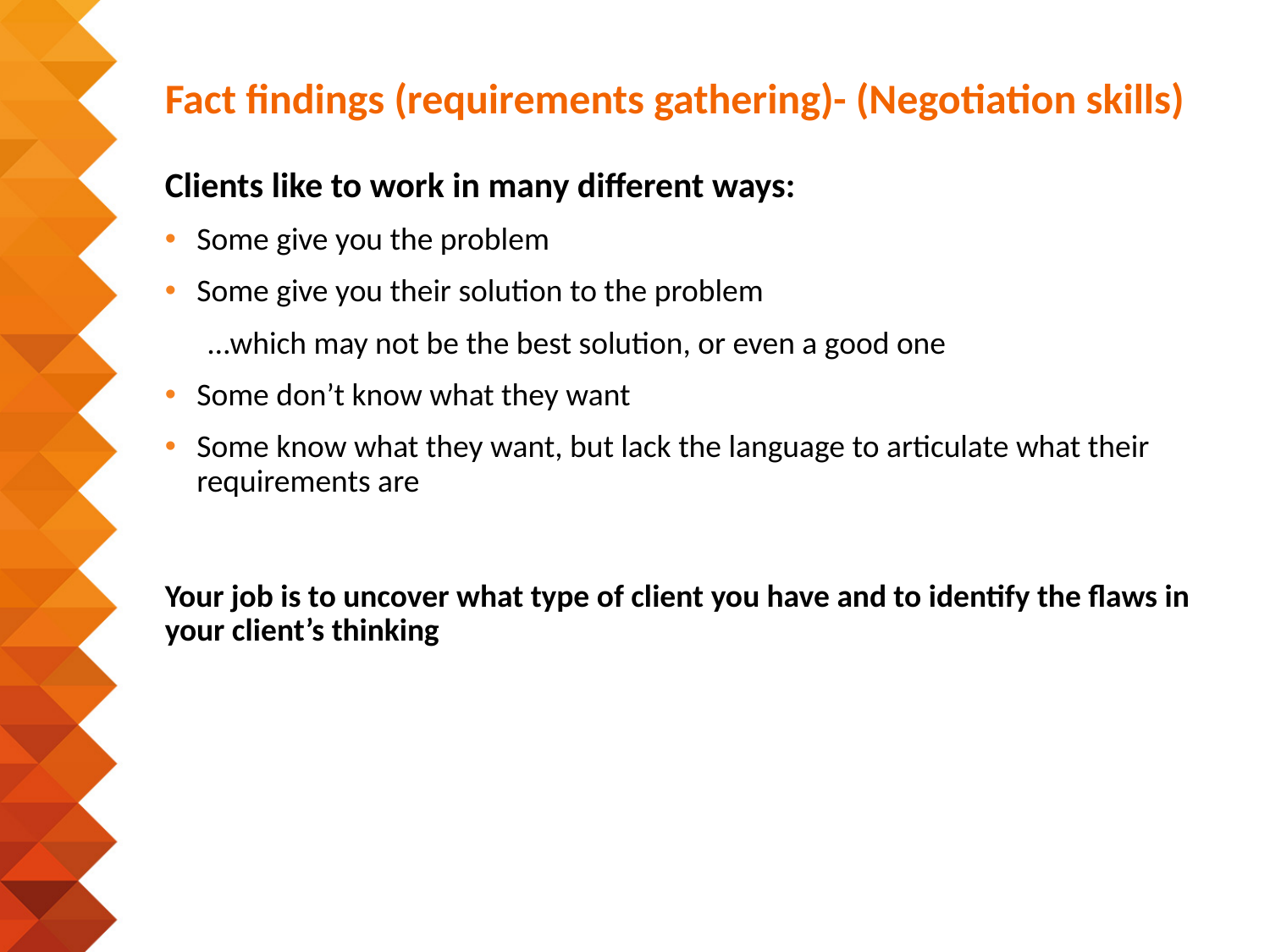

# Fact findings (requirements gathering)- (Negotiation skills)
Clients like to work in many different ways:
Some give you the problem
Some give you their solution to the problem
      …which may not be the best solution, or even a good one
Some don’t know what they want
Some know what they want, but lack the language to articulate what their requirements are

Your job is to uncover what type of client you have and to identify the flaws in your client’s thinking